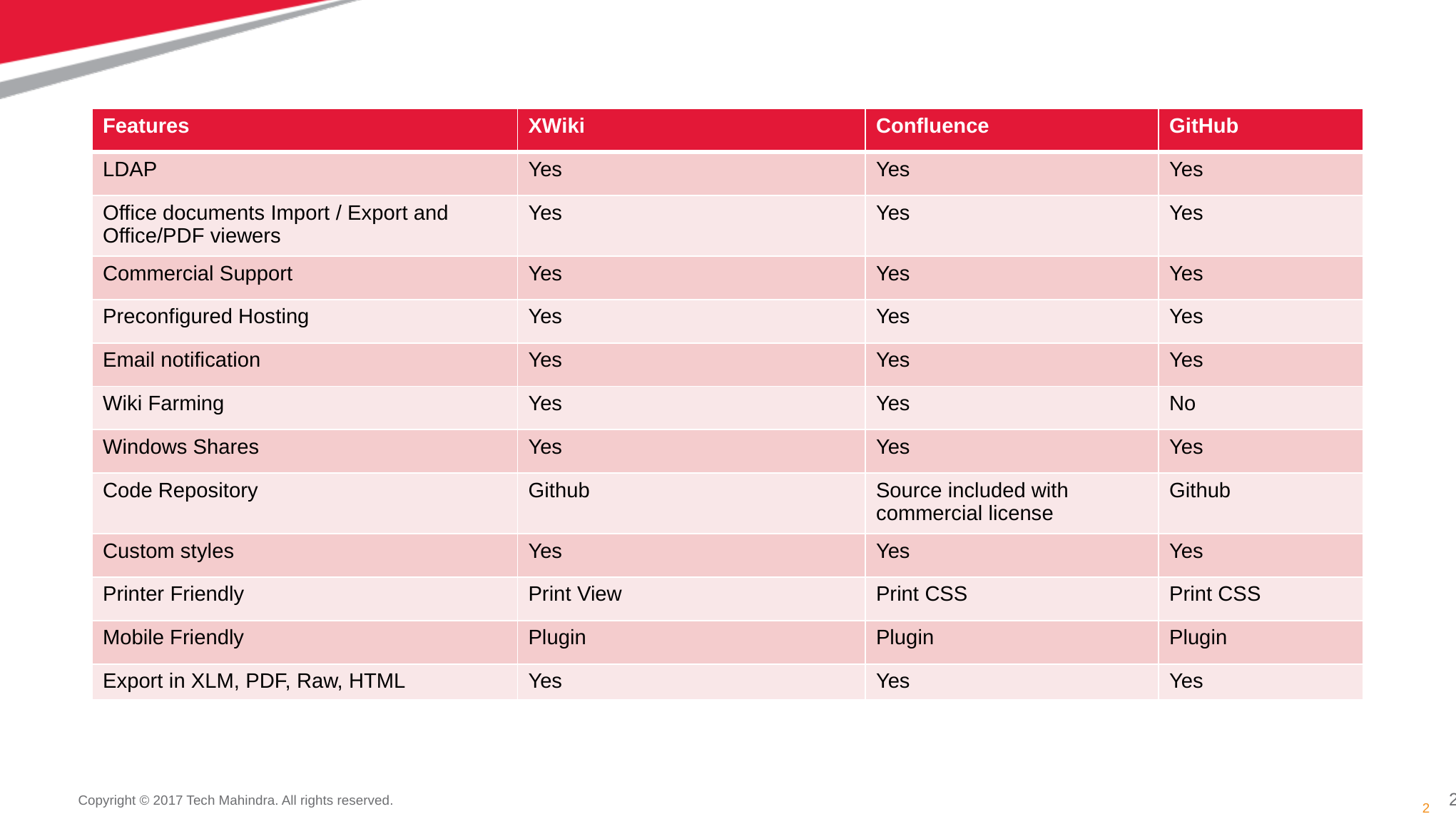

| Features | XWiki | Confluence | GitHub |
| --- | --- | --- | --- |
| LDAP | Yes | Yes | Yes |
| Office documents Import / Export and Office/PDF viewers | Yes | Yes | Yes |
| Commercial Support | Yes | Yes | Yes |
| Preconfigured Hosting | Yes | Yes | Yes |
| Email notification | Yes | Yes | Yes |
| Wiki Farming | Yes | Yes | No |
| Windows Shares | Yes | Yes | Yes |
| Code Repository | Github | Source included with commercial license | Github |
| Custom styles | Yes | Yes | Yes |
| Printer Friendly | Print View | Print CSS | Print CSS |
| Mobile Friendly | Plugin | Plugin | Plugin |
| Export in XLM, PDF, Raw, HTML | Yes | Yes | Yes |